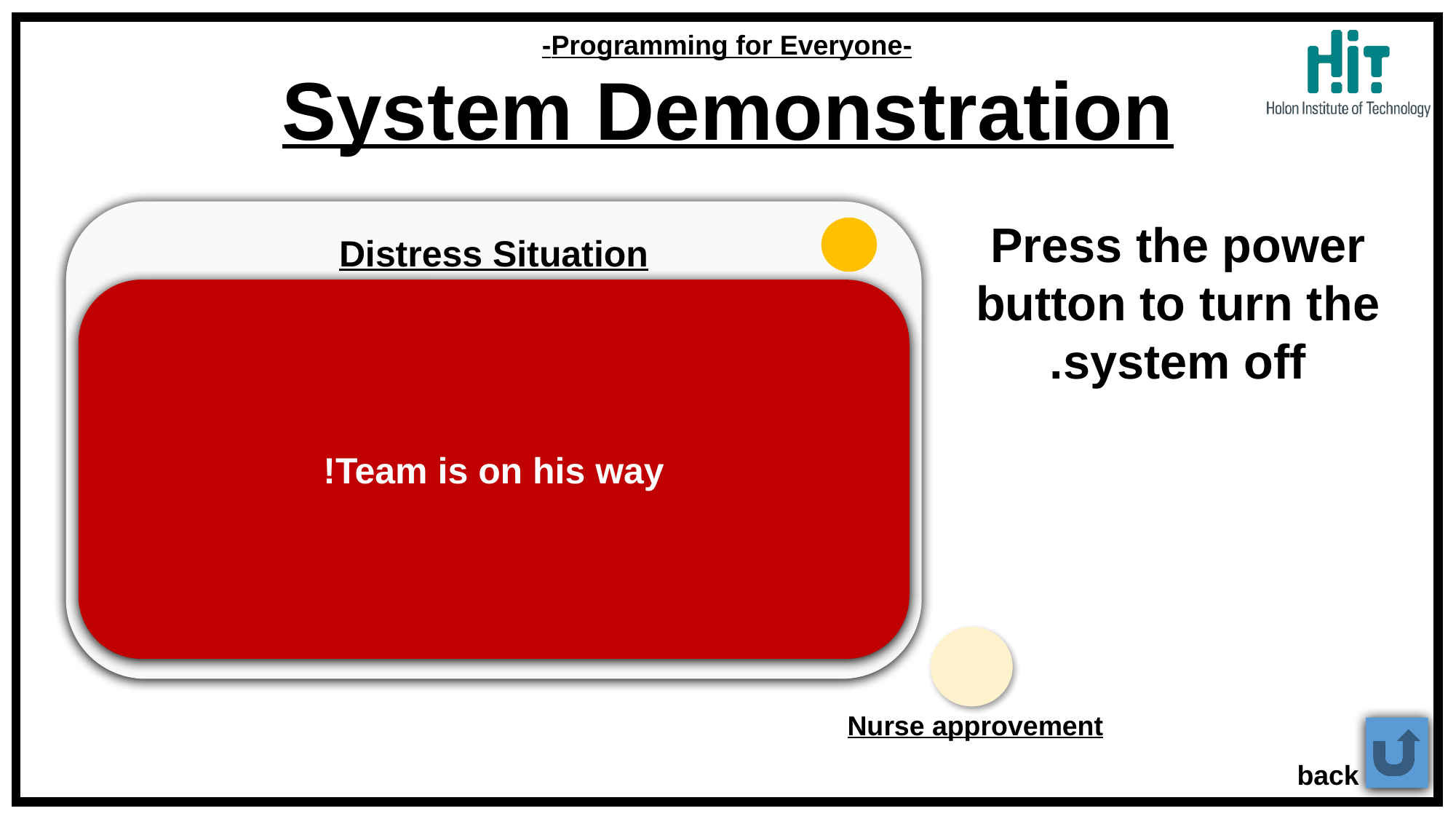

System Demonstration

Press the power button to turn the system off.

Distress Situation

Team is on his way!

Nurse approvement

back